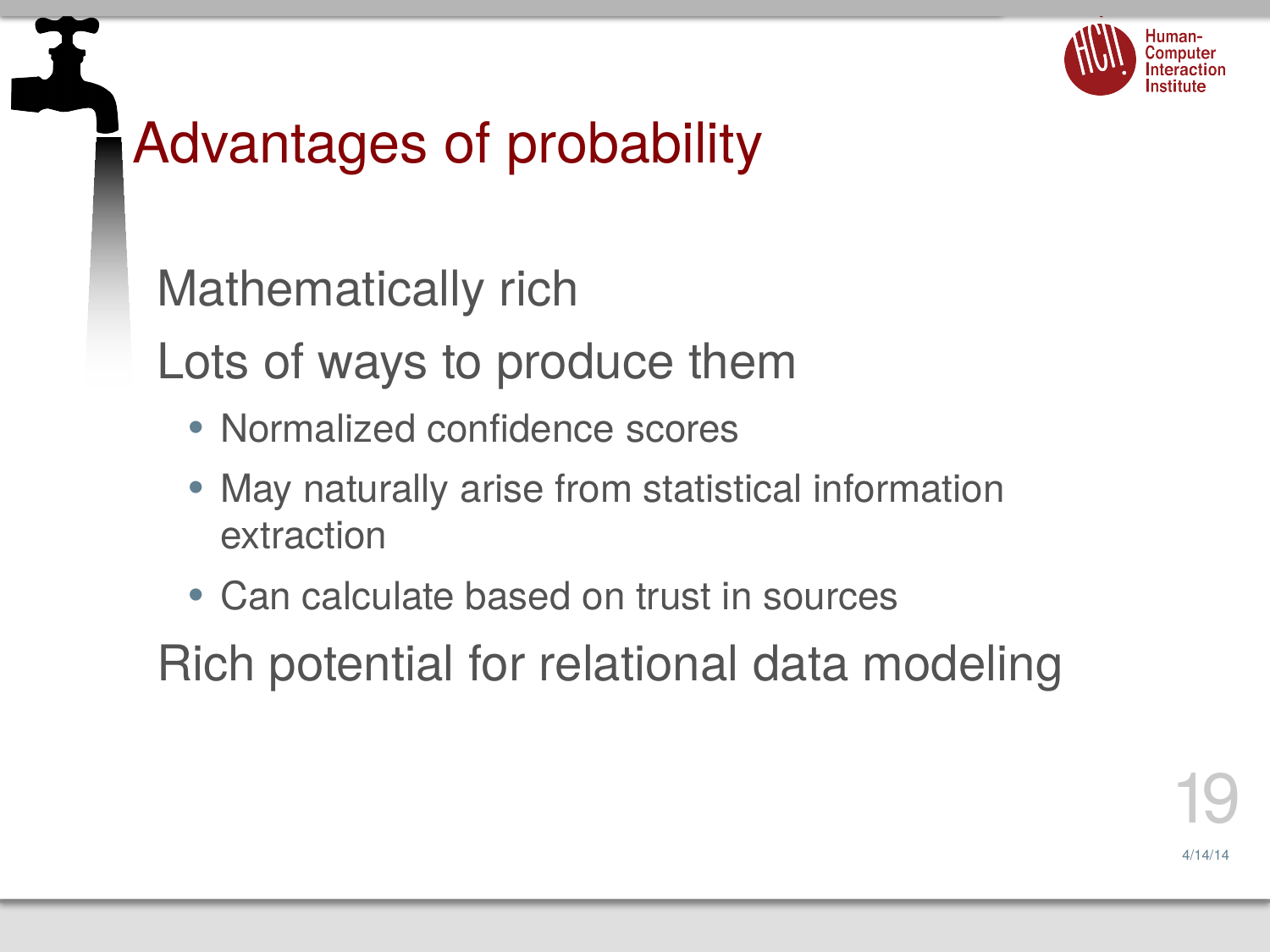

# Advantages of probability
Mathematically rich
Lots of ways to produce them
Normalized confidence scores
May naturally arise from statistical information extraction
Can calculate based on trust in sources
Rich potential for relational data modeling

19
4/14/14